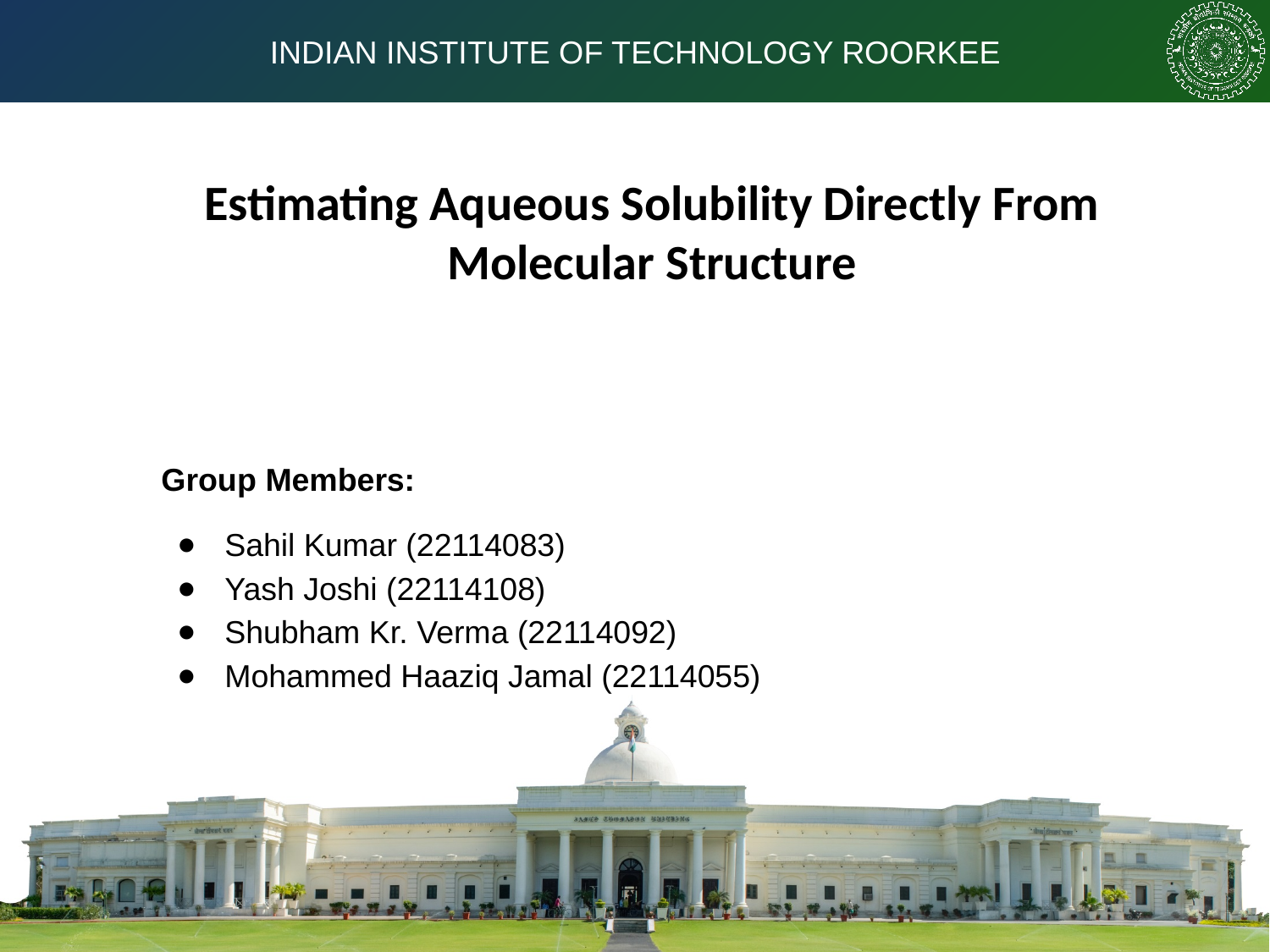

Estimating Aqueous Solubility Directly From Molecular Structure
Group Members:
Sahil Kumar (22114083)
Yash Joshi (22114108)
Shubham Kr. Verma (22114092)
Mohammed Haaziq Jamal (22114055)